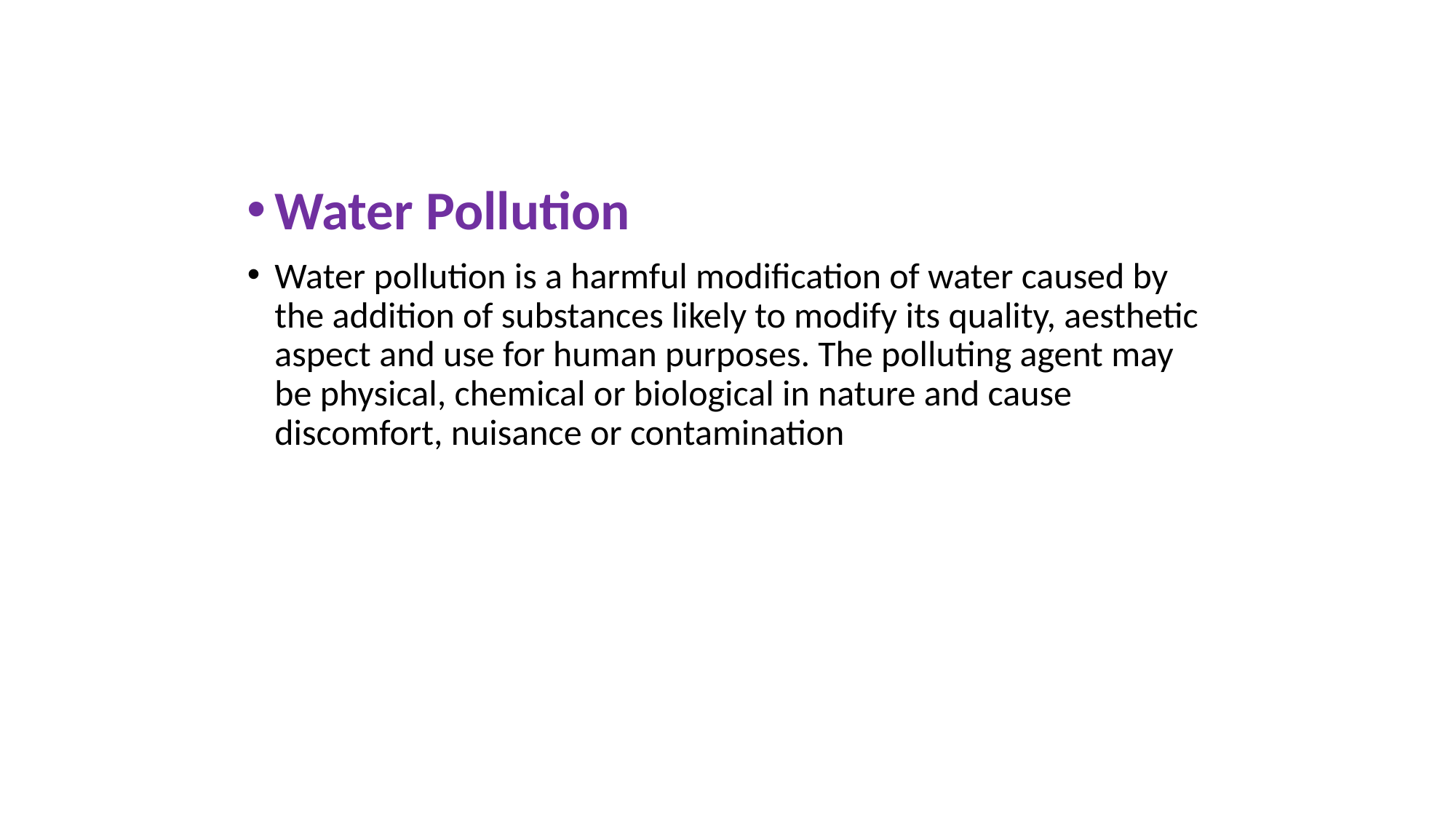

Water Pollution
Water pollution is a harmful modification of water caused by the addition of substances likely to modify its quality, aesthetic aspect and use for human purposes. The polluting agent may be physical, chemical or biological in nature and cause discomfort, nuisance or contamination